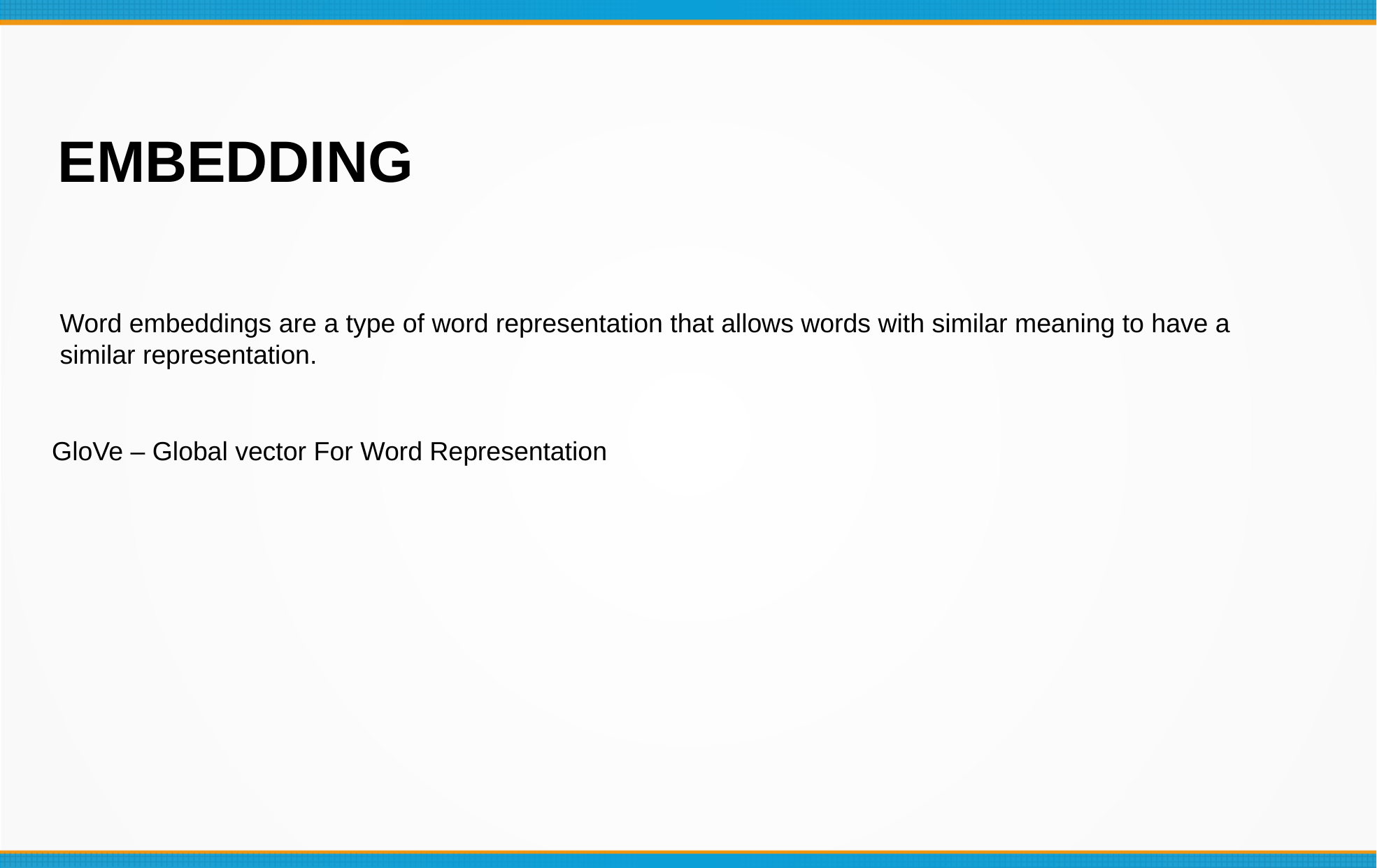

EMBEDDING
Word embeddings are a type of word representation that allows words with similar meaning to have a similar representation.
GloVe – Global vector For Word Representation